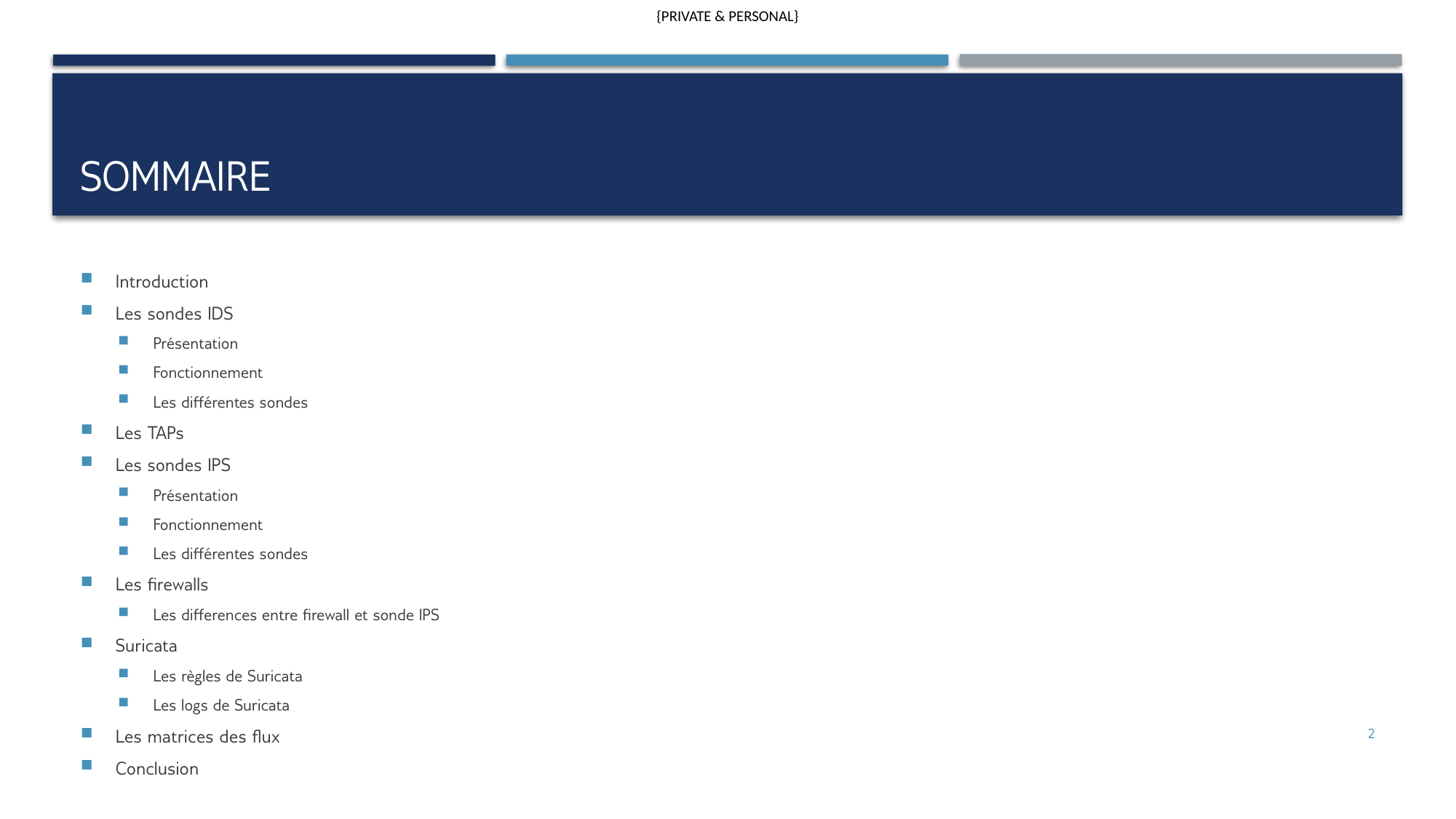

# Sommaire
Introduction
Les sondes IDS
Présentation
Fonctionnement
Les différentes sondes
Les TAPs
Les sondes IPS
Présentation
Fonctionnement
Les différentes sondes
Les firewalls
Les differences entre firewall et sonde IPS
Suricata
Les règles de Suricata
Les logs de Suricata
Les matrices des flux
Conclusion
2